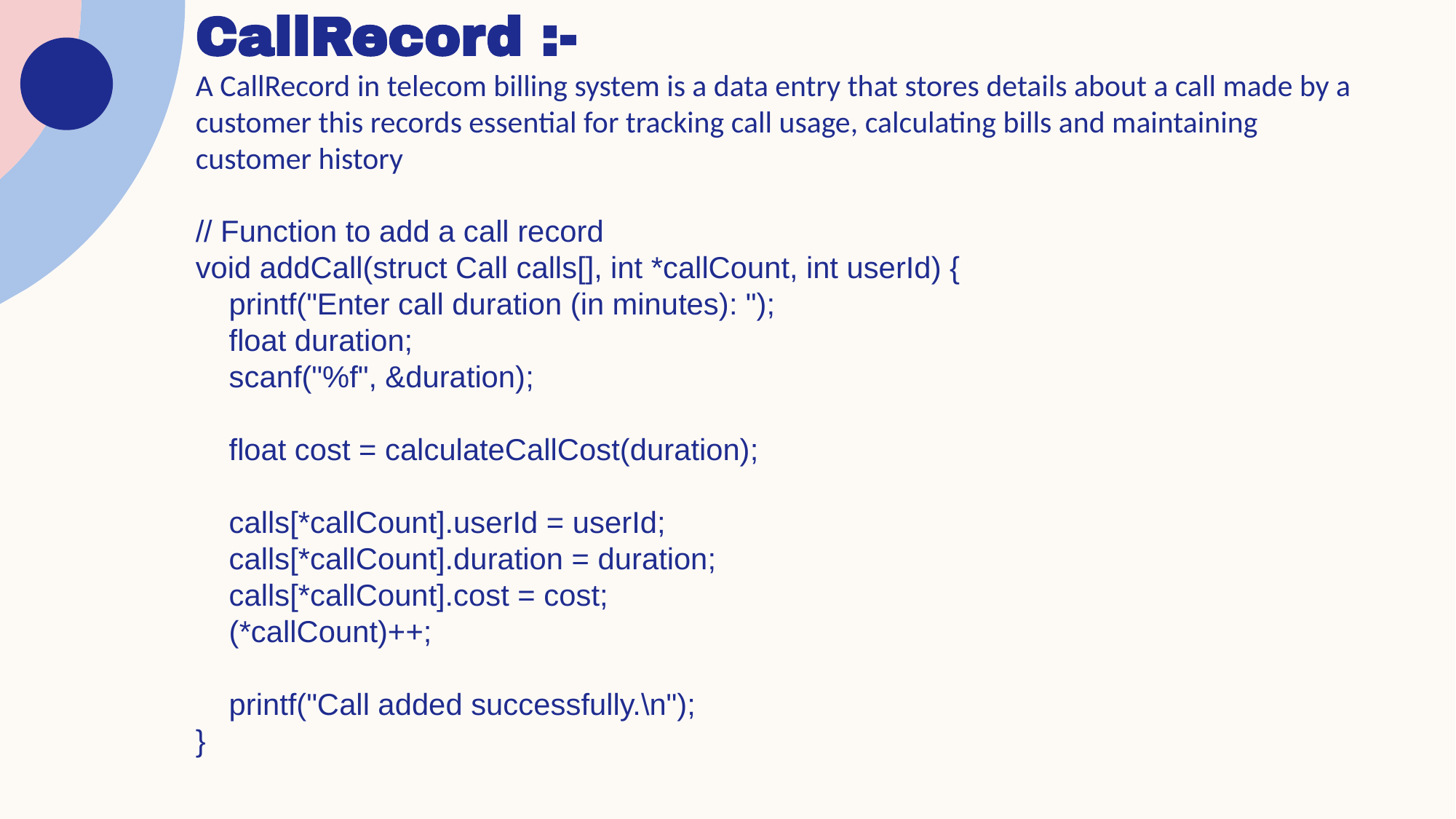

# CallRecord :- A CallRecord in telecom billing system is a data entry that stores details about a call made by a customer this records essential for tracking call usage, calculating bills and maintaining customer history // Function to add a call record void addCall(struct Call calls[], int *callCount, int userId) { printf("Enter call duration (in minutes): "); float duration; scanf("%f", &duration); float cost = calculateCallCost(duration); calls[*callCount].userId = userId; calls[*callCount].duration = duration; calls[*callCount].cost = cost; (*callCount)++; printf("Call added successfully.\n"); }